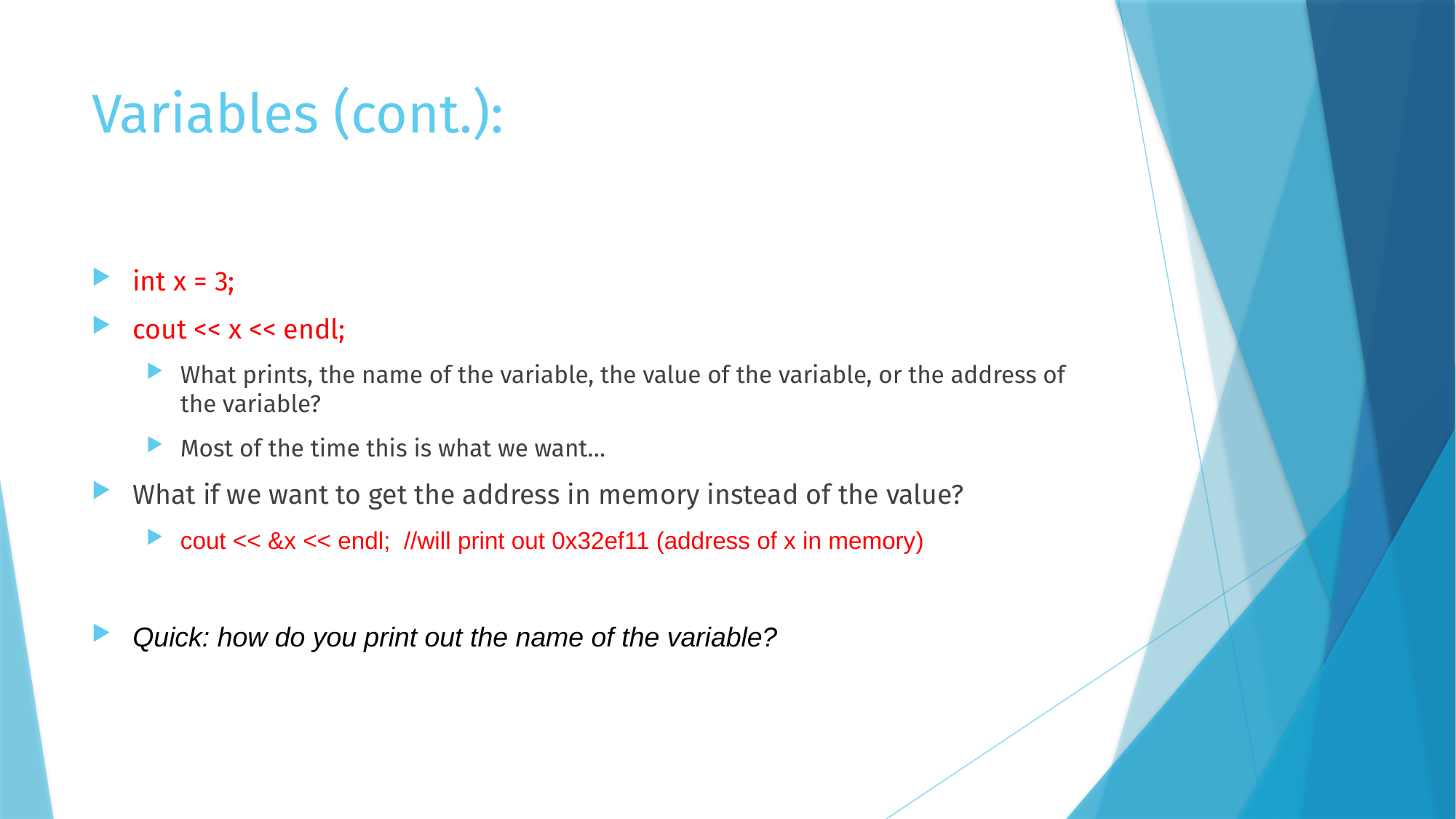

# Variables (cont.):
int x = 3;
cout << x << endl;
What prints, the name of the variable, the value of the variable, or the address of the variable?
Most of the time this is what we want…
What if we want to get the address in memory instead of the value?
cout << &x << endl;  //will print out 0x32ef11 (address of x in memory)

Quick: how do you print out the name of the variable?